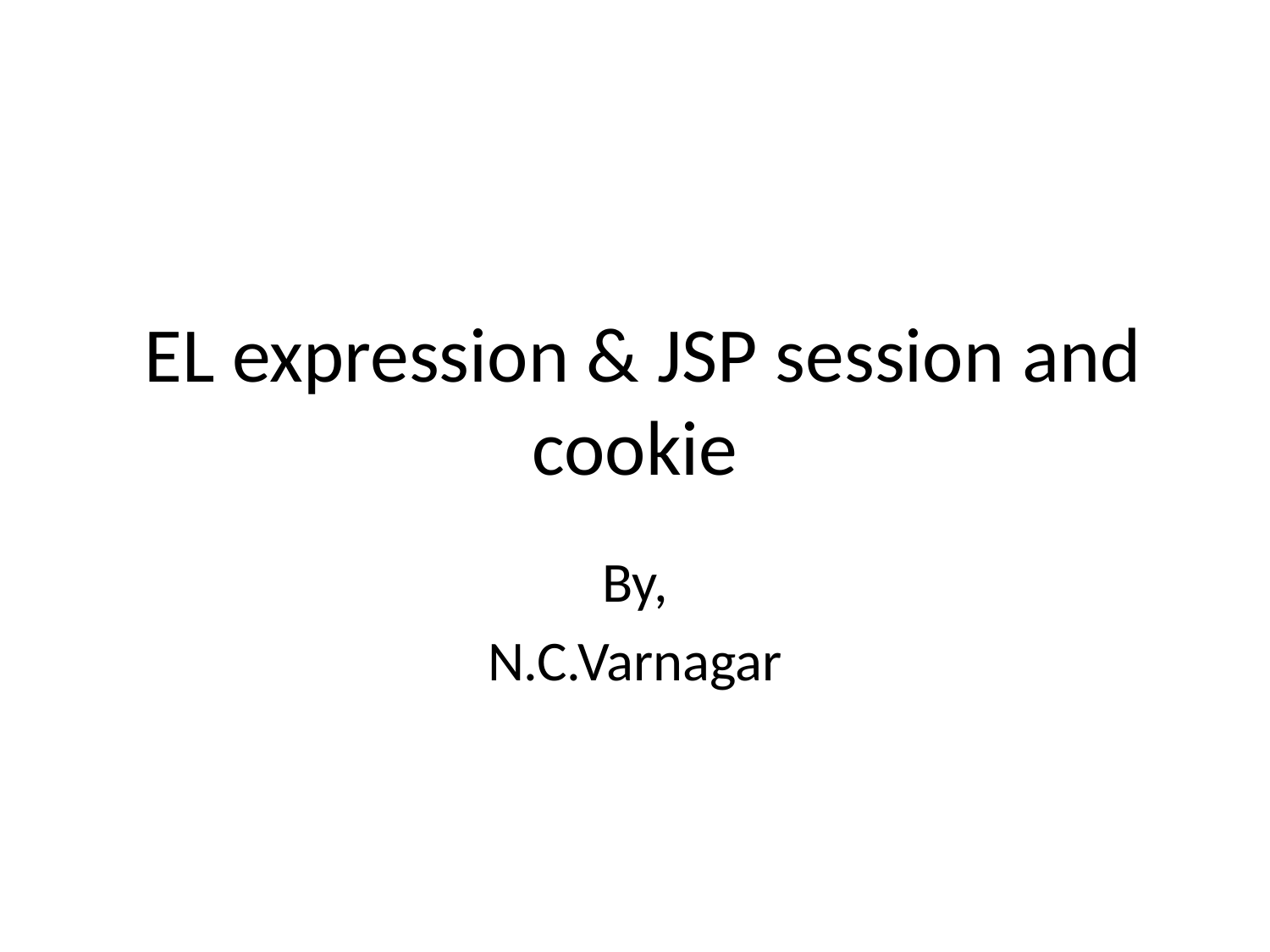

# EL expression & JSP session and cookie
By,
N.C.Varnagar